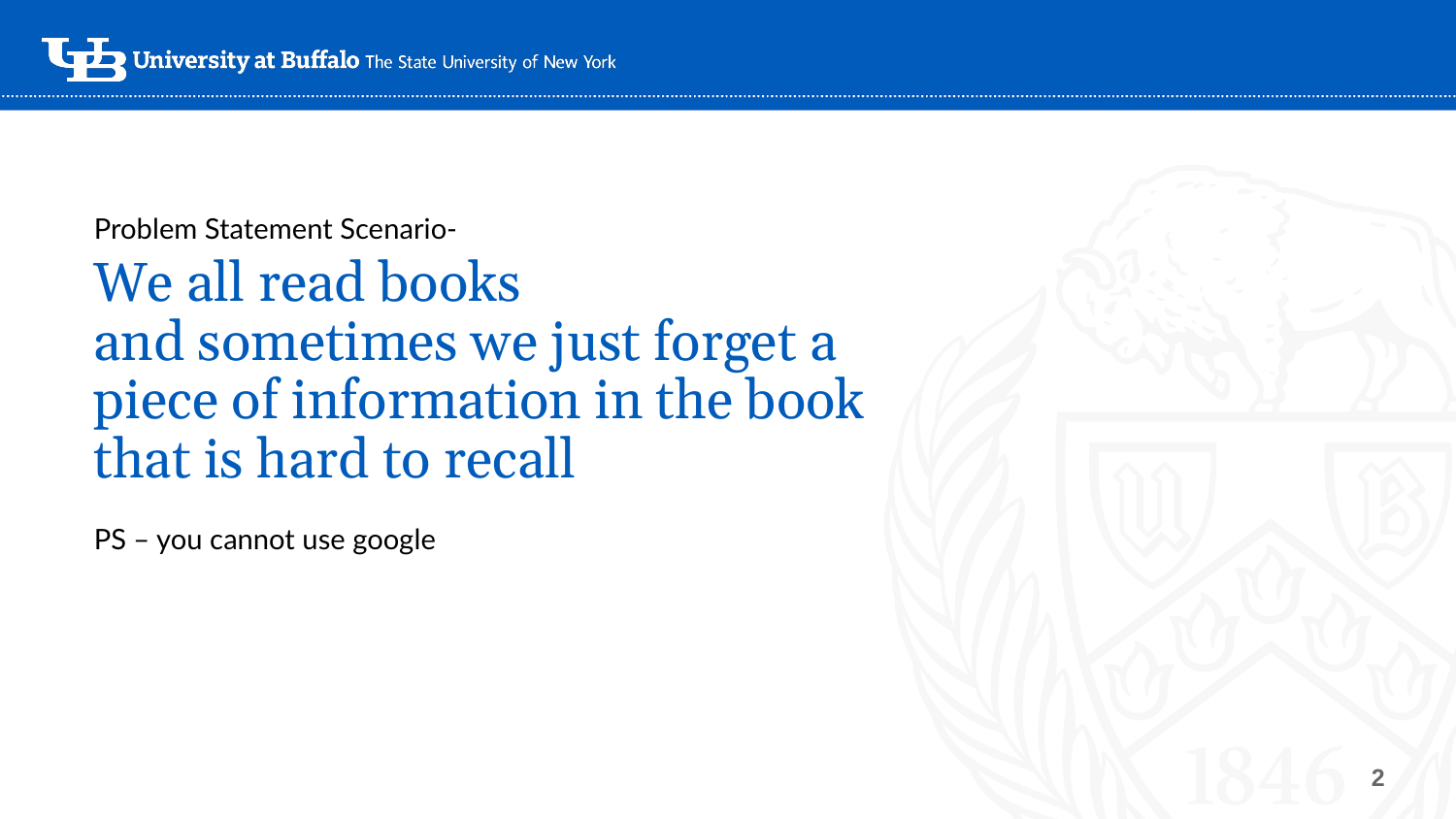

Problem Statement Scenario-
# We all read books and sometimes we just forget a piece of information in the book that is hard to recall
PS – you cannot use google
2